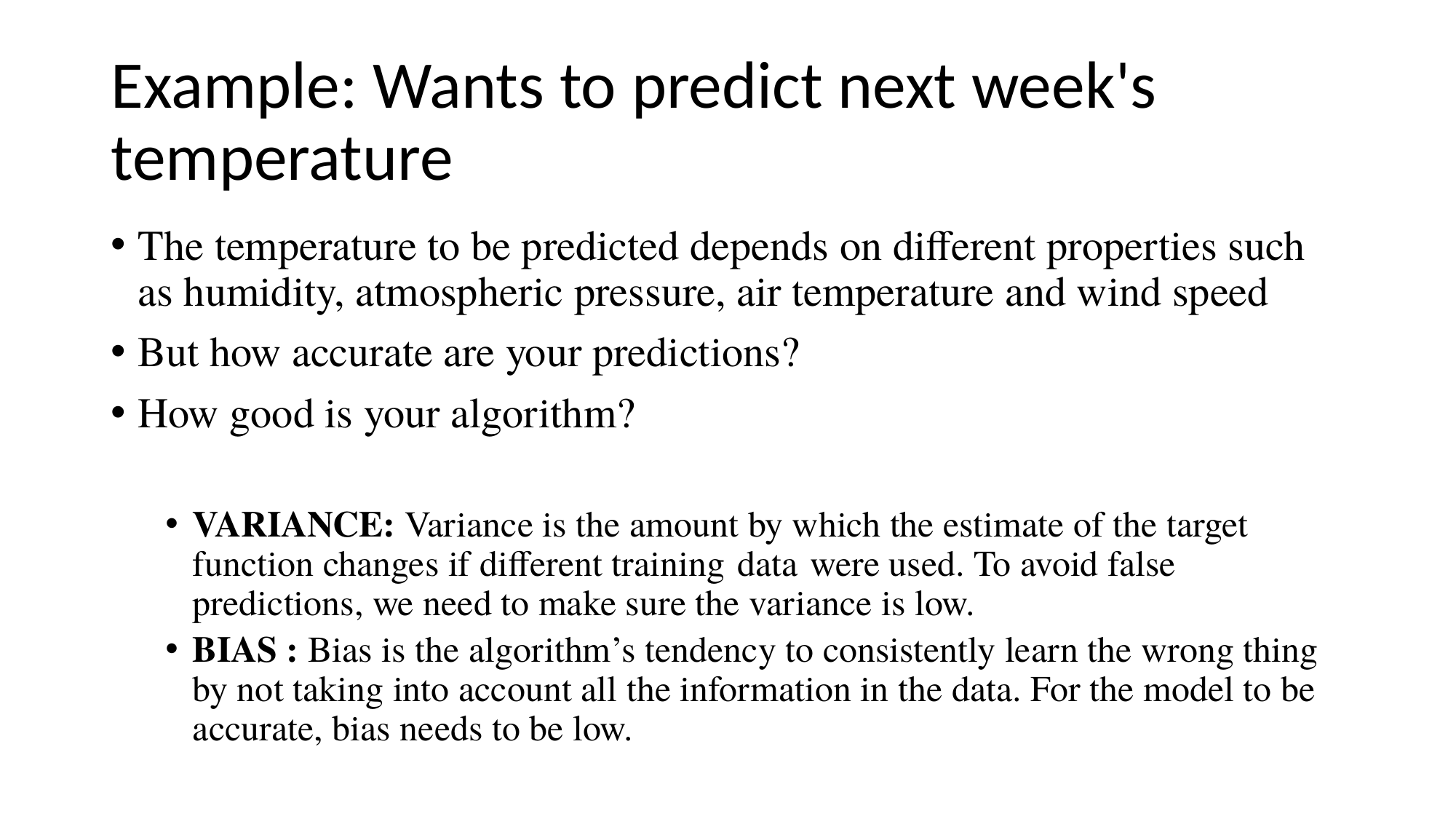

# Example: Wants to predict next week's temperature
The temperature to be predicted depends on different properties such as humidity, atmospheric pressure, air temperature and wind speed
But how accurate are your predictions?
How good is your algorithm?

VARIANCE: Variance is the amount by which the estimate of the target function changes if different training data were used. To avoid false predictions, we need to make sure the variance is low.
BIAS : Bias is the algorithm’s tendency to consistently learn the wrong thing by not taking into account all the information in the data. For the model to be accurate, bias needs to be low.